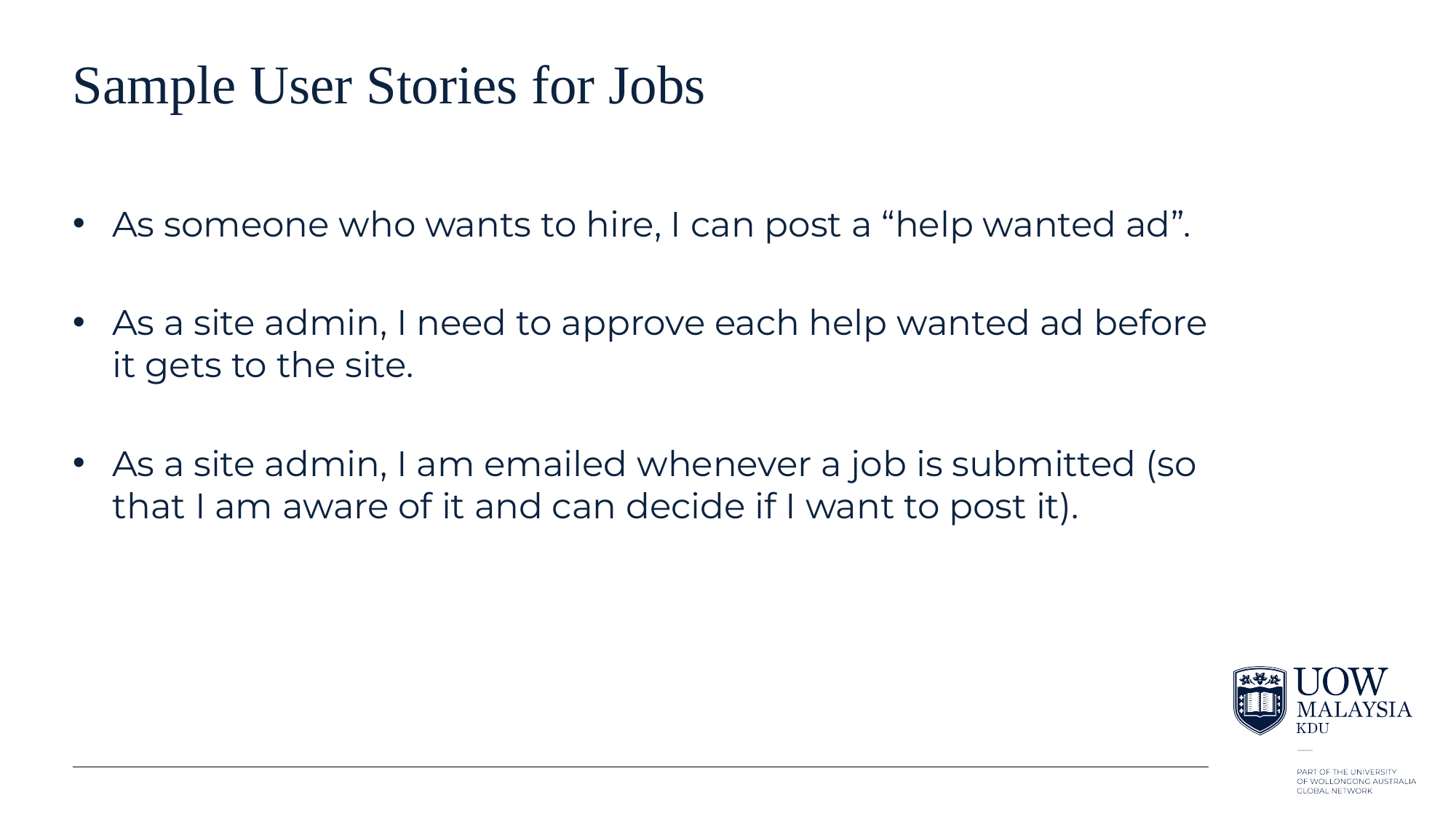

# Sample User Stories for Jobs
As someone who wants to hire, I can post a “help wanted ad”.

As a site admin, I need to approve each help wanted ad before it gets to the site.

As a site admin, I am emailed whenever a job is submitted (so that I am aware of it and can decide if I want to post it).